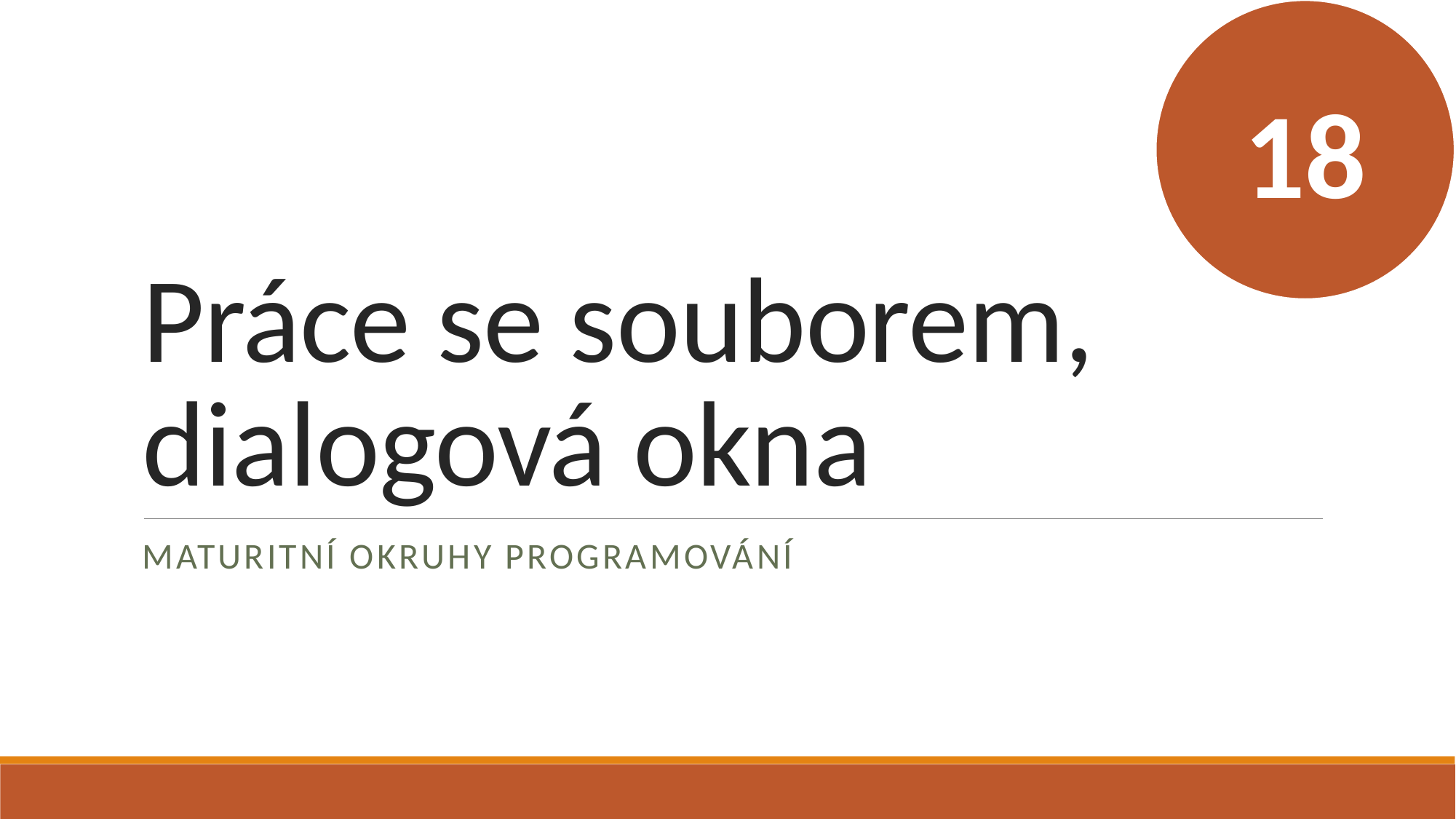

18
# Práce se souborem, dialogová okna
Maturitní okruhy programování